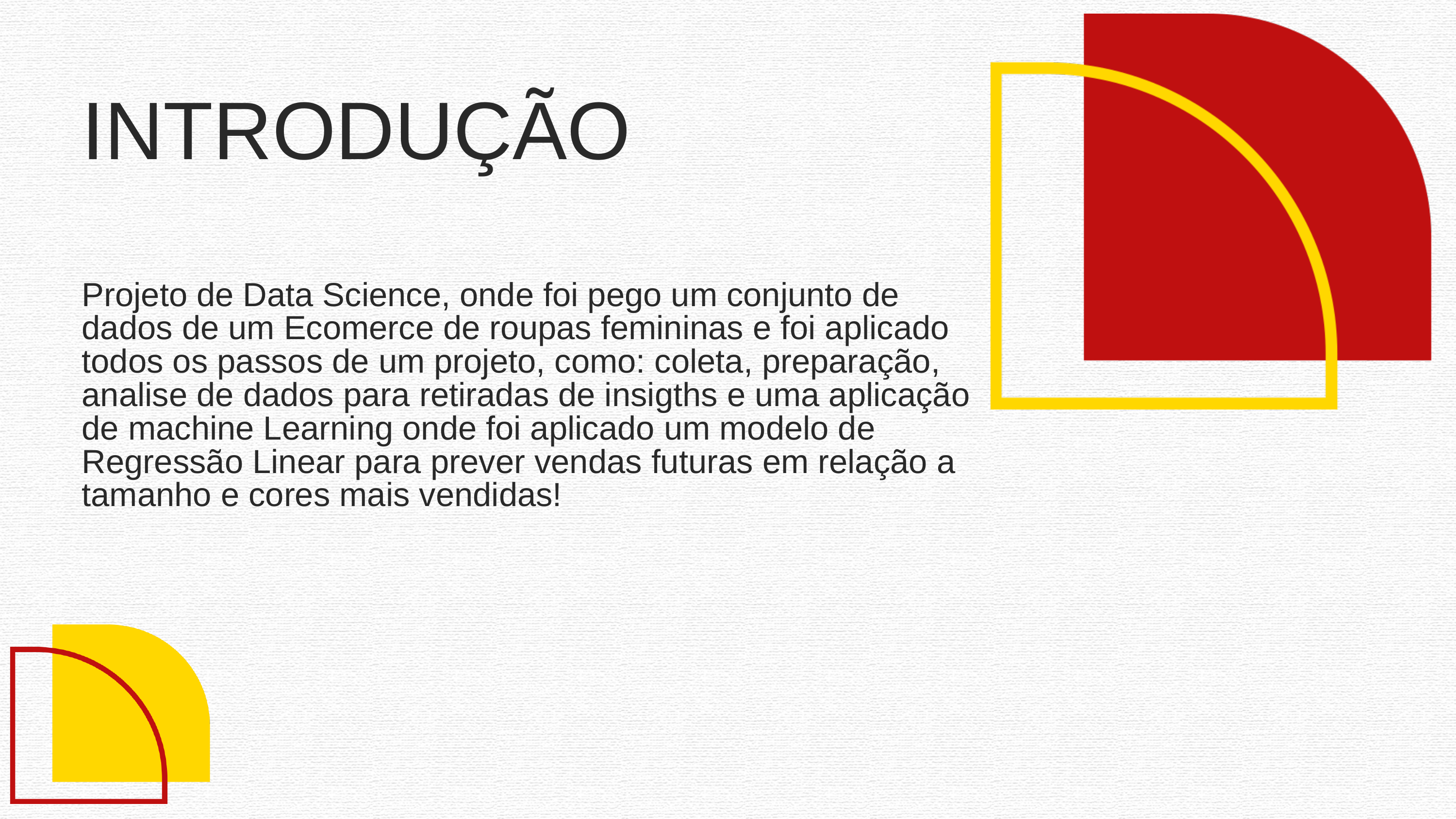

INTRODUÇÃO
Projeto de Data Science, onde foi pego um conjunto de dados de um Ecomerce de roupas femininas e foi aplicado todos os passos de um projeto, como: coleta, preparação, analise de dados para retiradas de insigths e uma aplicação de machine Learning onde foi aplicado um modelo de Regressão Linear para prever vendas futuras em relação a tamanho e cores mais vendidas!